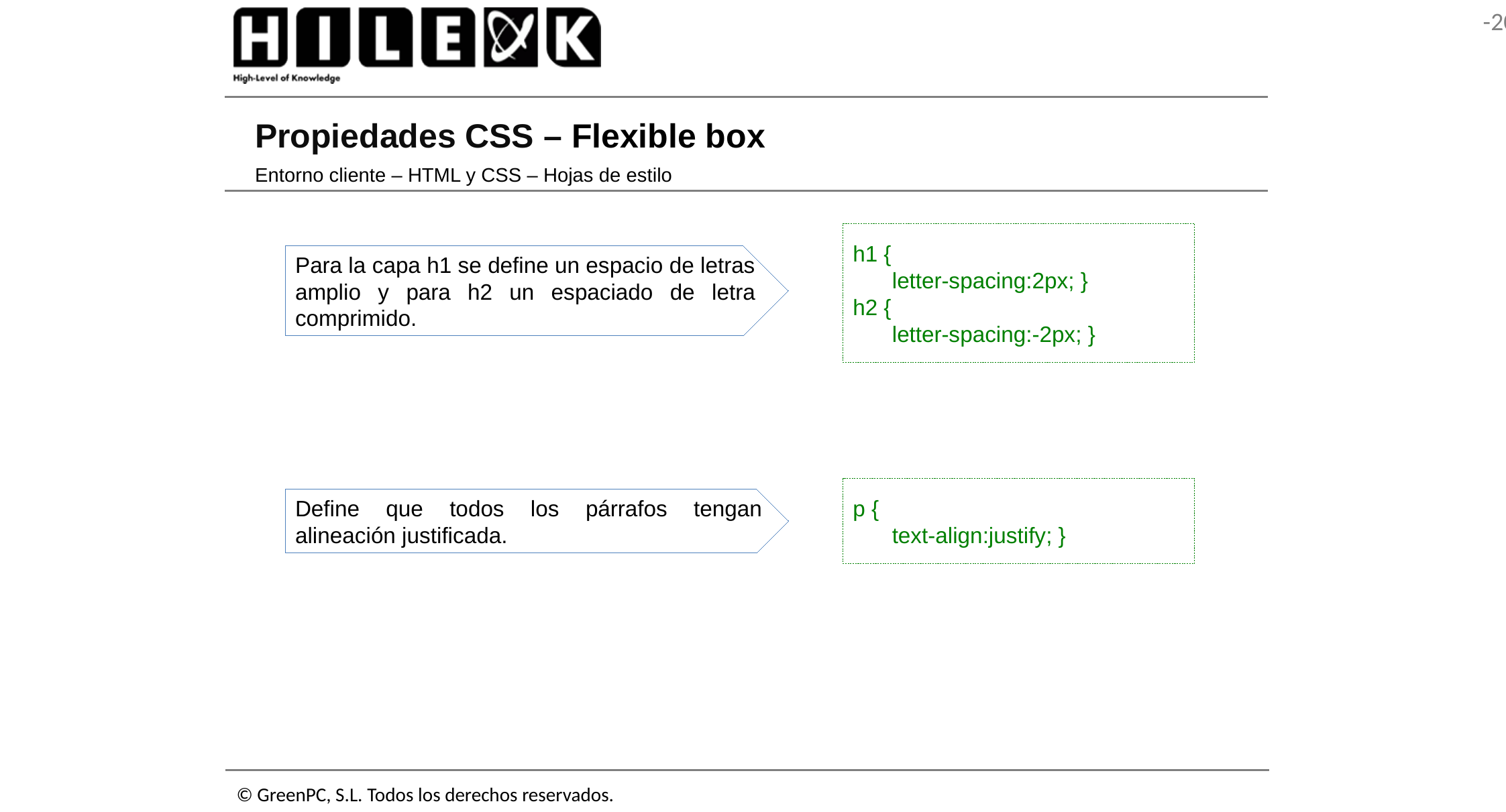

# Propiedades CSS – Flexible box
Entorno cliente – HTML y CSS – Hojas de estilo
h1 {
	letter-spacing:2px; }
h2 {
	letter-spacing:-2px; }
Para la capa h1 se define un espacio de letras amplio y para h2 un espaciado de letra comprimido.
p {
	text-align:justify; }
Define que todos los párrafos tengan alineación justificada.